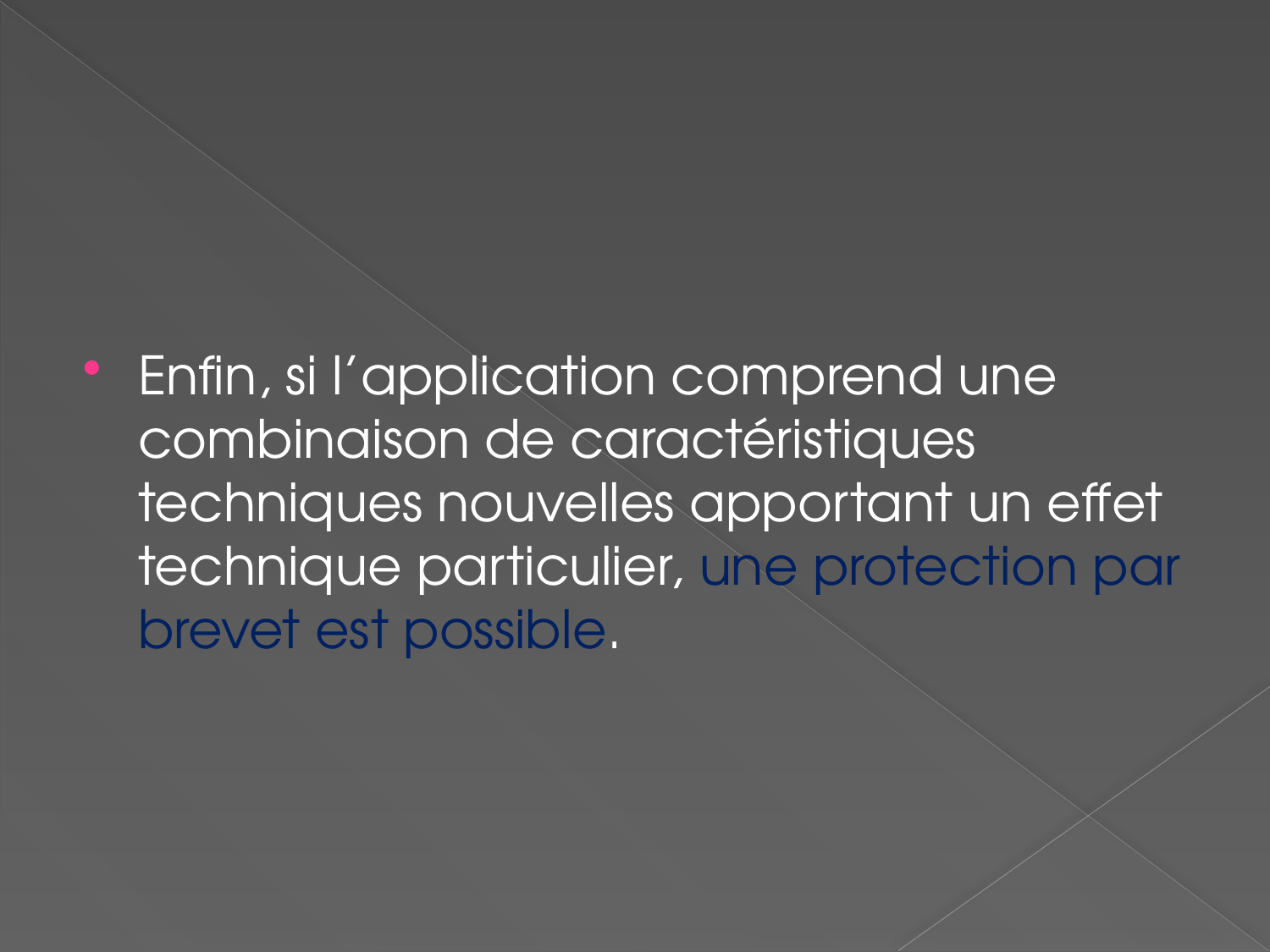

#

Enfin, si l’application comprend une combinaison de caractéristiques techniques nouvelles apportant un effet technique particulier, une protection par brevet est possible.